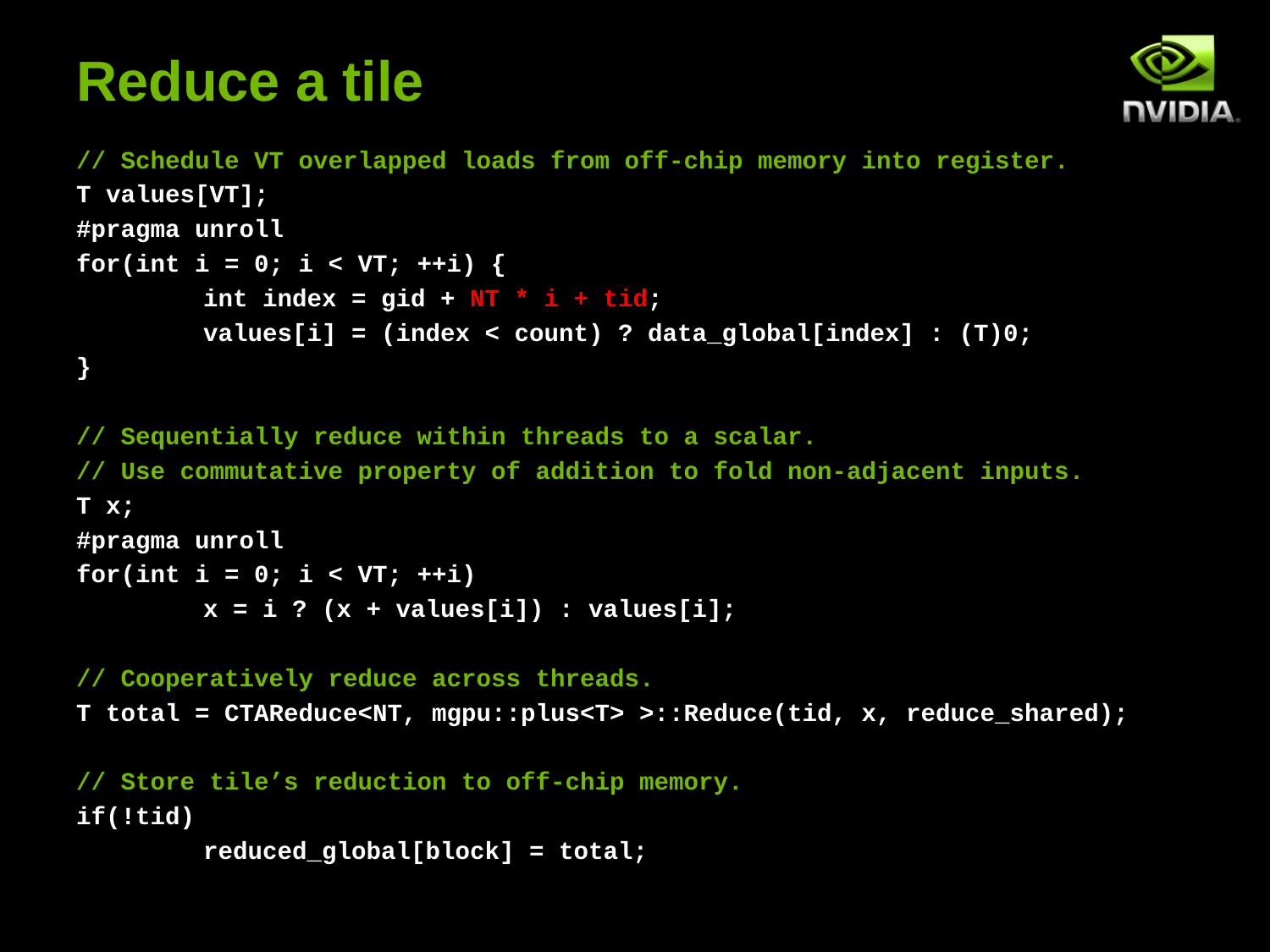

# Reduce a tile
// Schedule VT overlapped loads from off-chip memory into register.
T values[VT];
#pragma unroll
for(int i = 0; i < VT; ++i) {
	int index = gid + NT * i + tid;
	values[i] = (index < count) ? data_global[index] : (T)0;
}

// Sequentially reduce within threads to a scalar.
// Use commutative property of addition to fold non-adjacent inputs.
T x;
#pragma unroll
for(int i = 0; i < VT; ++i)
	x = i ? (x + values[i]) : values[i];

// Cooperatively reduce across threads.
T total = CTAReduce<NT, mgpu::plus<T> >::Reduce(tid, x, reduce_shared);

// Store tile’s reduction to off-chip memory.
if(!tid)
	reduced_global[block] = total;